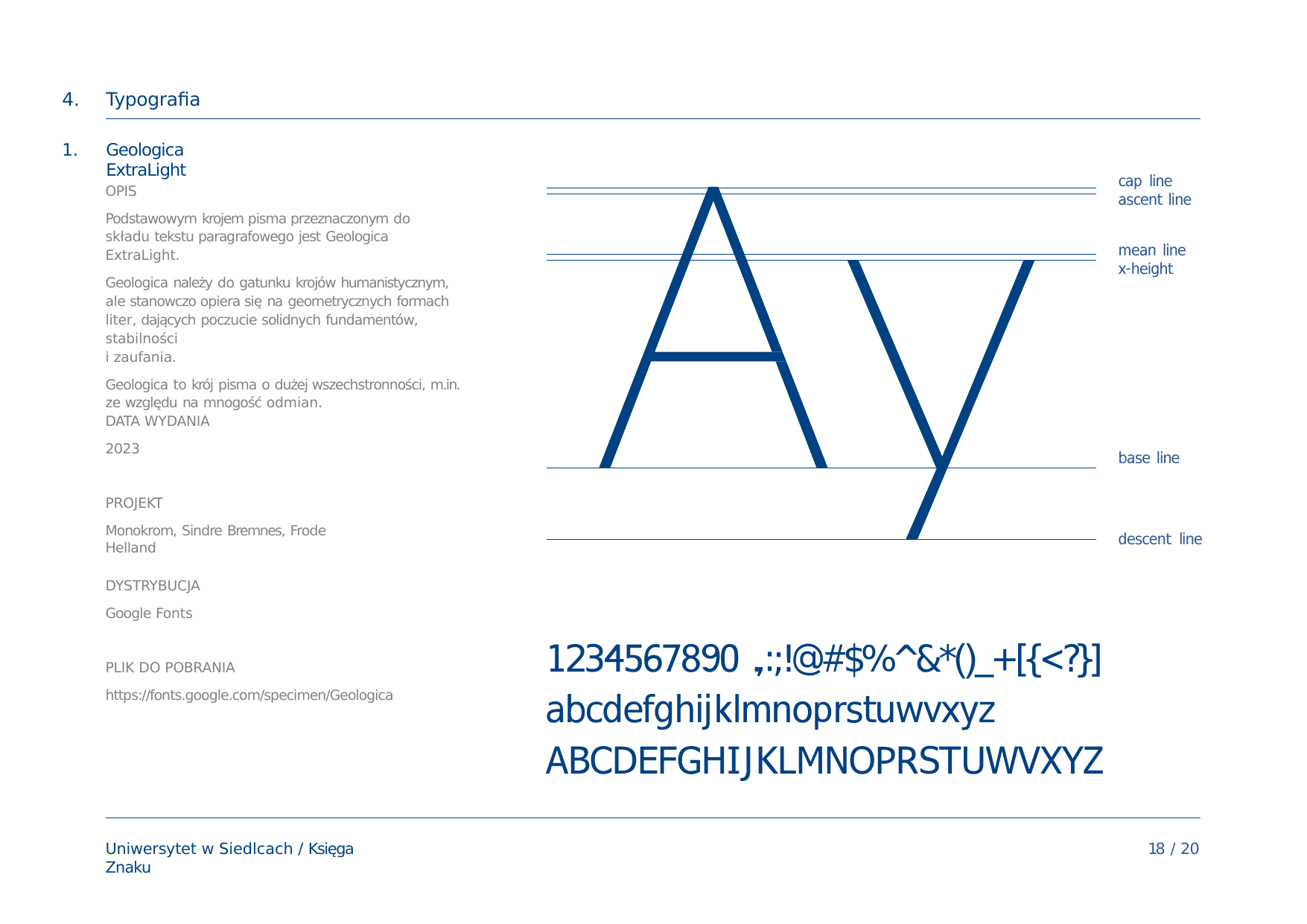

Typografia

Geologica ExtraLight
cap line ascent line
OPIS
Podstawowym krojem pisma przeznaczonym do składu tekstu paragrafowego jest Geologica ExtraLight.
Geologica należy do gatunku krojów humanistycznym, ale stanowczo opiera się na geometrycznych formach liter, dających poczucie solidnych fundamentów, stabilności
i zaufania.
Geologica to krój pisma o dużej wszechstronności, m.in. ze względu na mnogość odmian.

mean line x-height
DATA WYDANIA
2023
base line
PROJEKT
Monokrom, Sindre Bremnes, Frode Helland
descent line
DYSTRYBUCJA
Google Fonts
1234567890 .,:;!@#$%^&*()_+[{<?}]
abcdefghijklmnoprstuwvxyz
ABCDEFGHIJKLMNOPRSTUWVXYZ
PLIK DO POBRANIA
https://fonts.google.com/specimen/Geologica
Uniwersytet w Siedlcach / Księga Znaku
18 / 20